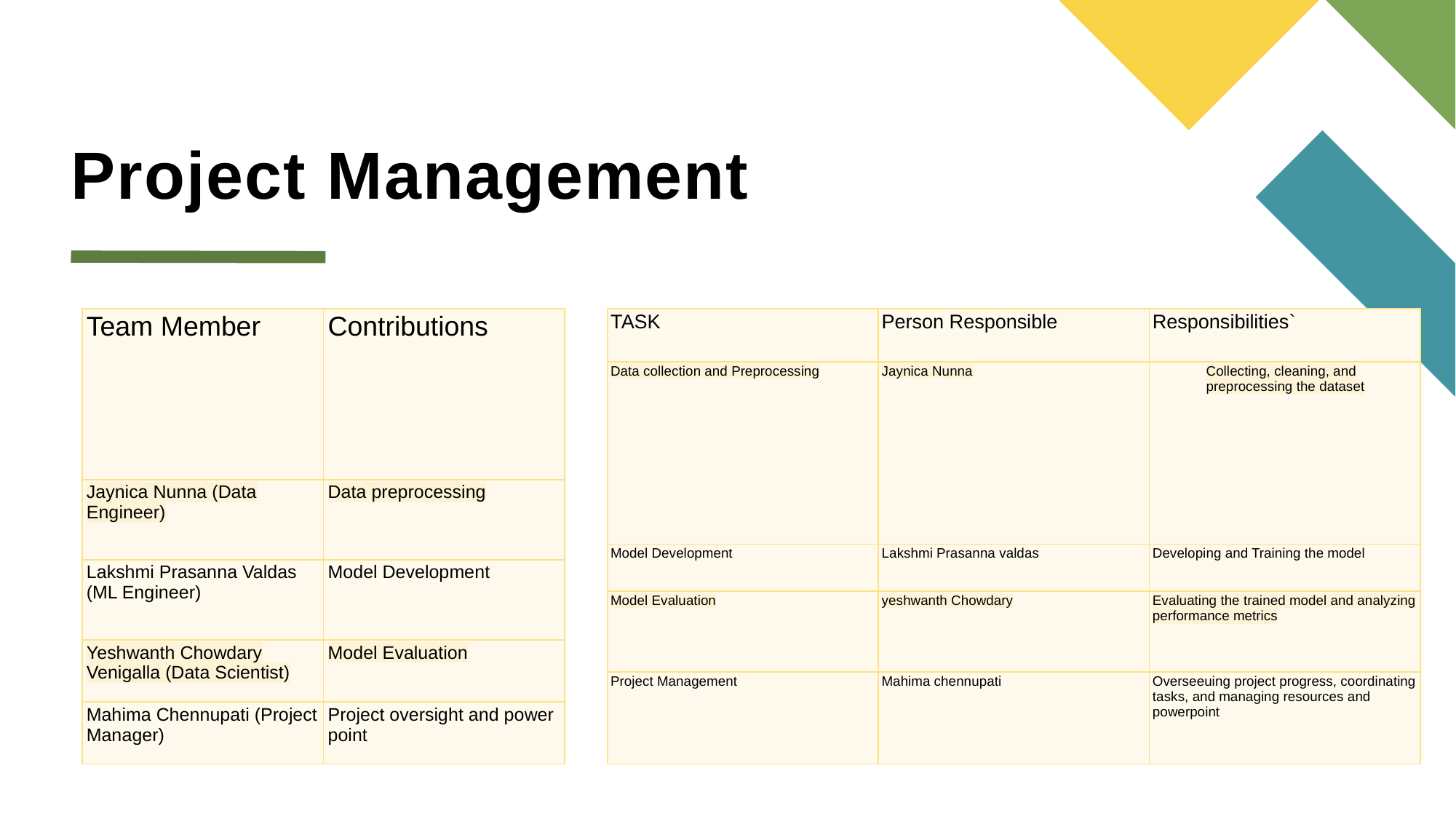

# Project Management
| Team Member | Contributions |
| --- | --- |
| Jaynica Nunna (Data Engineer) | Data preprocessing |
| Lakshmi Prasanna Valdas (ML Engineer) | Model Development |
| Yeshwanth Chowdary Venigalla (Data Scientist) | Model Evaluation |
| Mahima Chennupati (Project Manager) | Project oversight and power point |
| TASK | Person Responsible | Responsibilities` |
| --- | --- | --- |
| Data collection and Preprocessing | Jaynica Nunna | Collecting, cleaning, and preprocessing the dataset |
| Model Development | Lakshmi Prasanna valdas | Developing and Training the model |
| Model Evaluation | yeshwanth Chowdary | Evaluating the trained model and analyzing performance metrics |
| Project Management | Mahima chennupati | Overseeuing project progress, coordinating tasks, and managing resources and powerpoint |